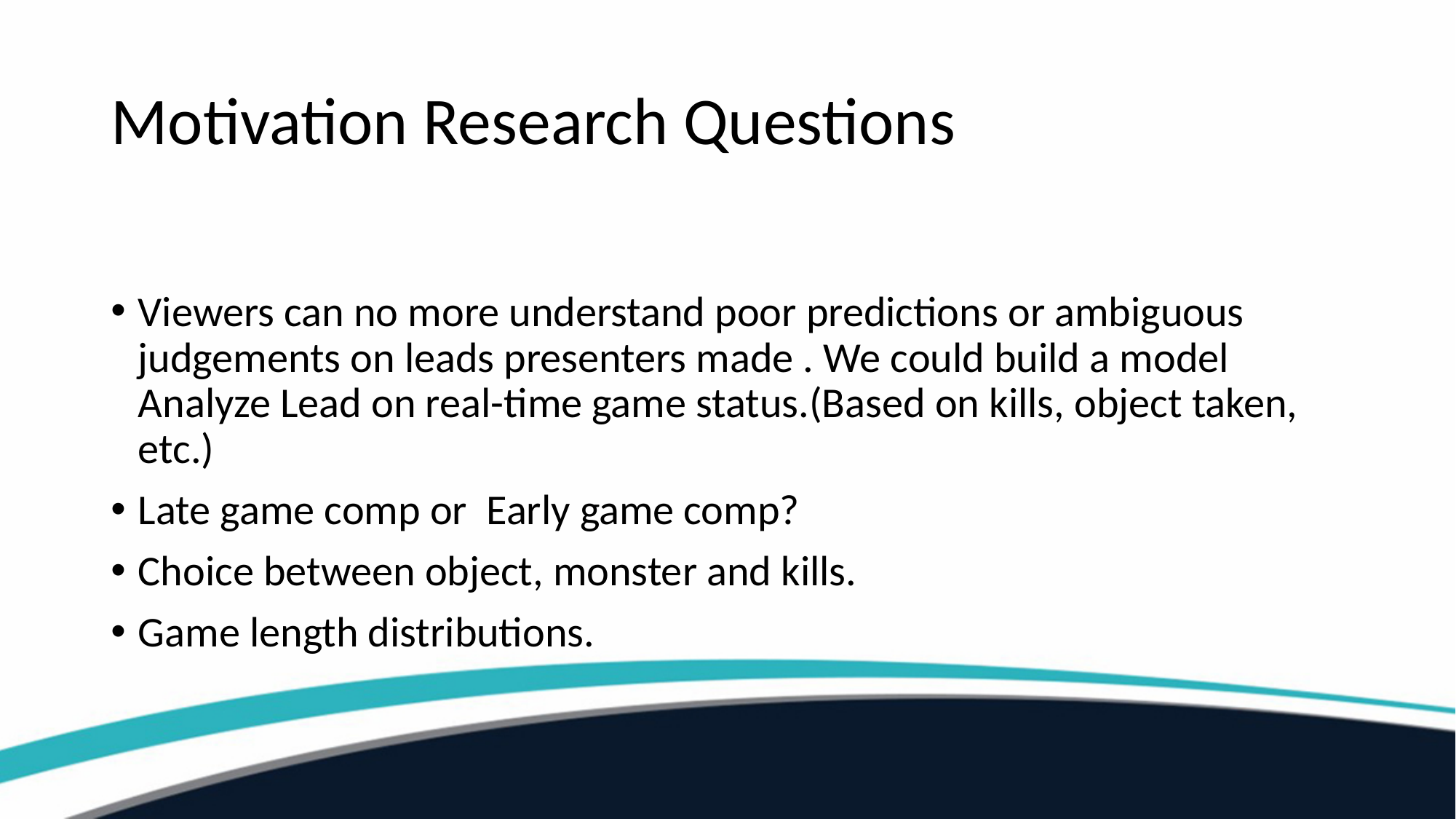

# Motivation Research Questions

Viewers can no more understand poor predictions or ambiguous judgements on leads presenters made . We could build a model Analyze Lead on real-time game status.(Based on kills, object taken, etc.)
Late game comp or  Early game comp?
Choice between object, monster and kills.
Game length distributions.